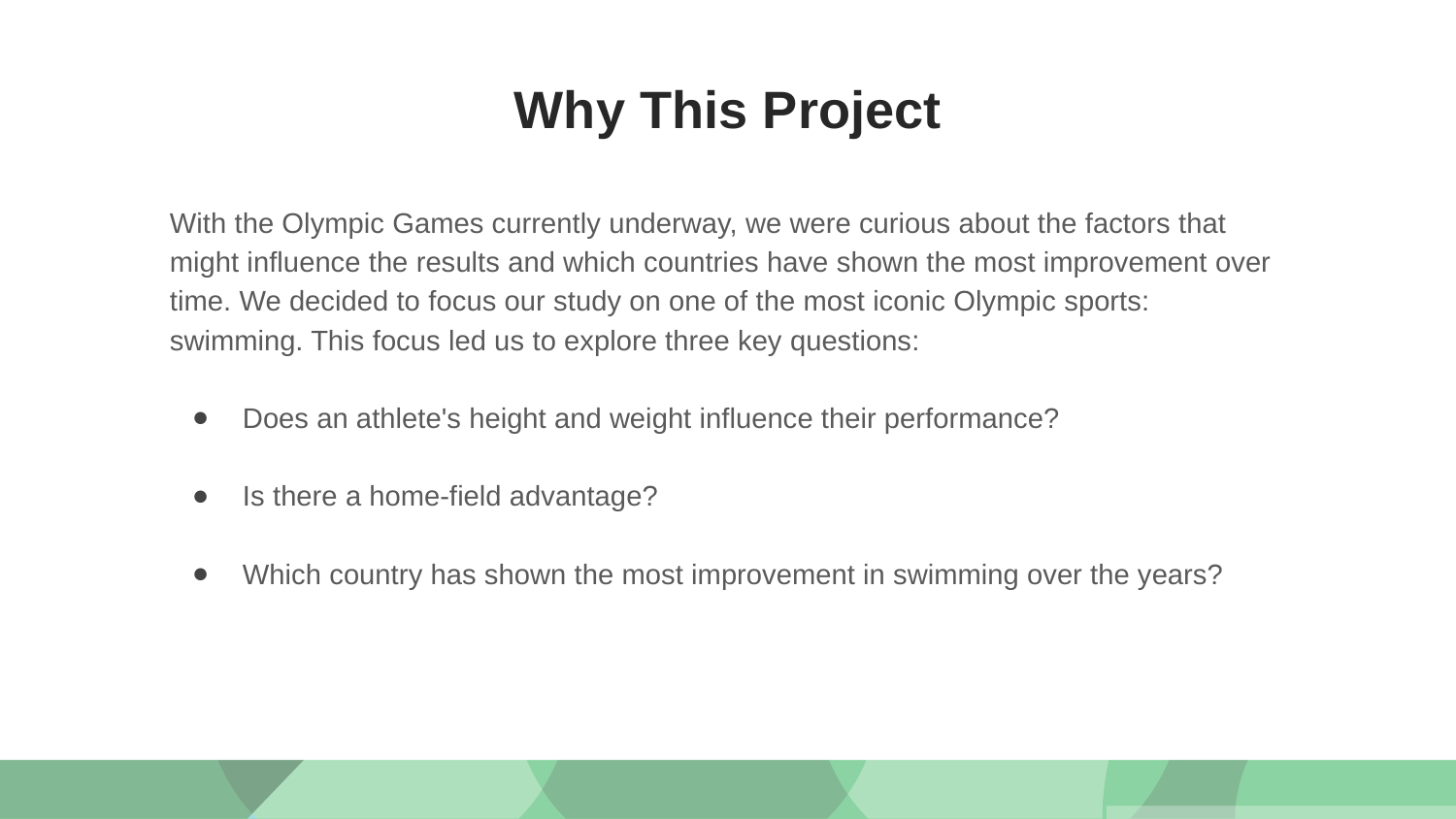

# Why This Project
With the Olympic Games currently underway, we were curious about the factors that might influence the results and which countries have shown the most improvement over time. We decided to focus our study on one of the most iconic Olympic sports: swimming. This focus led us to explore three key questions:

Does an athlete's height and weight influence their performance?

Is there a home-field advantage?

Which country has shown the most improvement in swimming over the years?